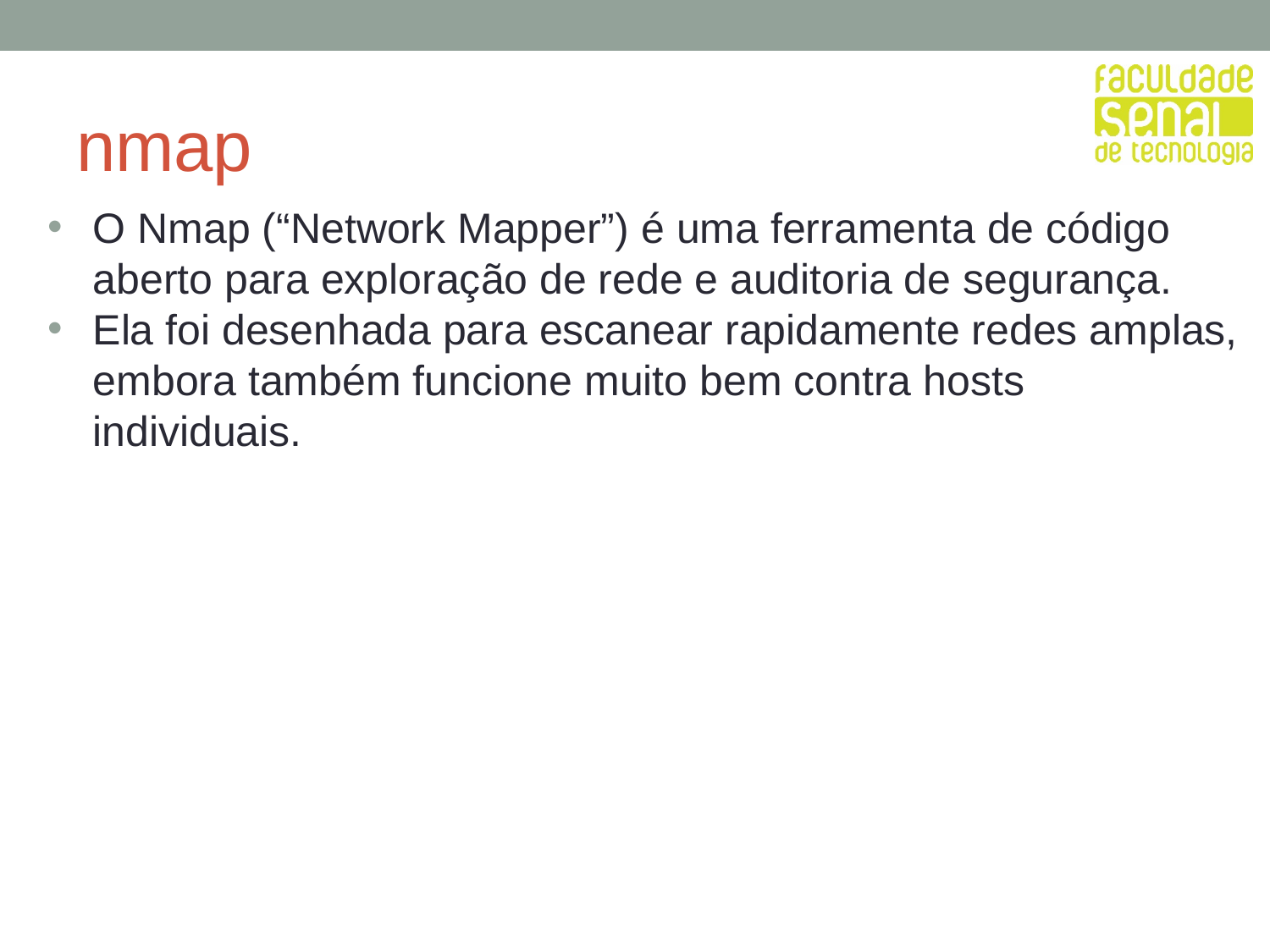

# nmap
O Nmap (“Network Mapper”) é uma ferramenta de código aberto para exploração de rede e auditoria de segurança.
Ela foi desenhada para escanear rapidamente redes amplas, embora também funcione muito bem contra hosts individuais.